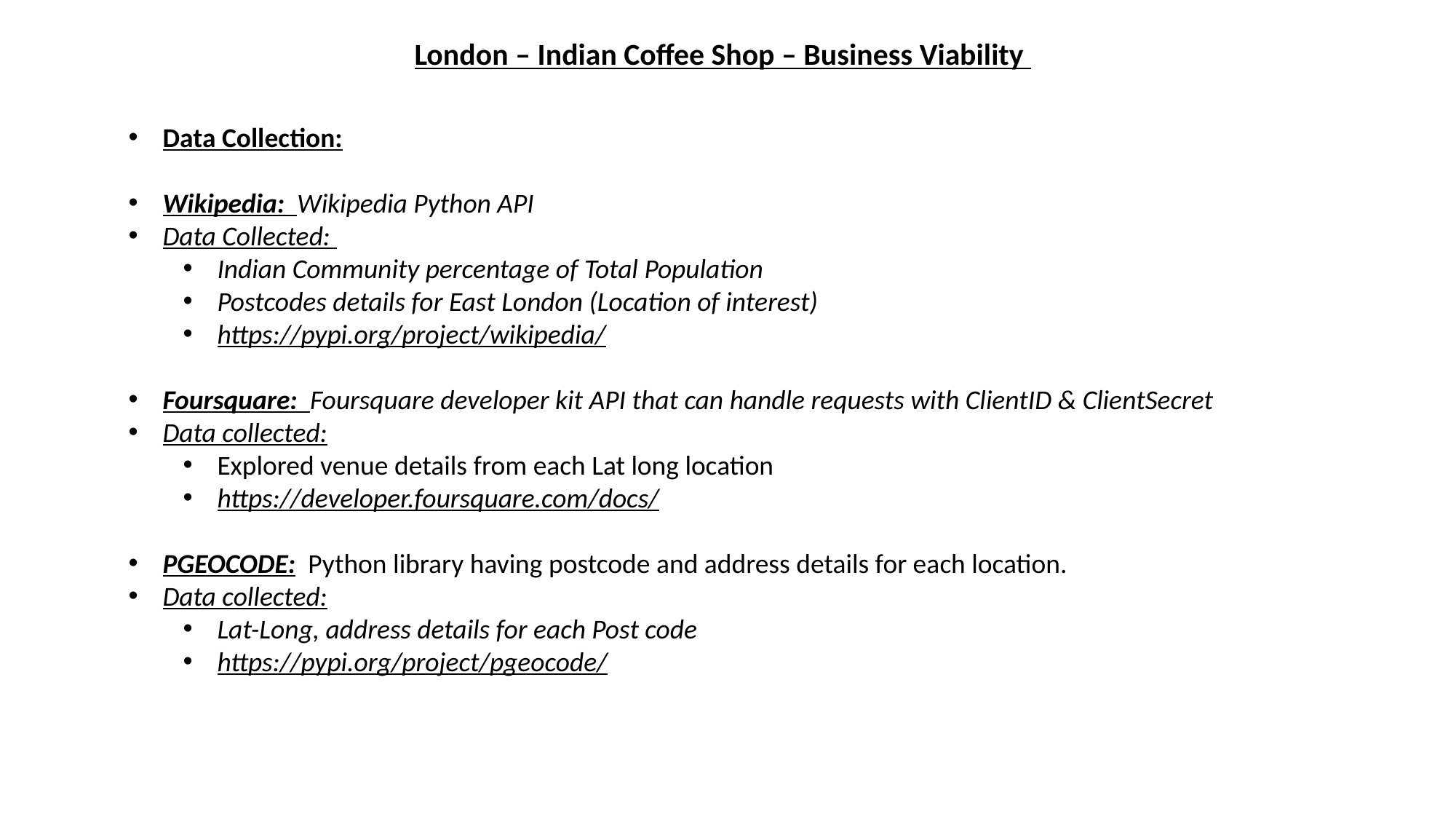

London – Indian Coffee Shop – Business Viability
Data Collection:

Wikipedia:  Wikipedia Python API
Data Collected:
Indian Community percentage of Total Population
Postcodes details for East London (Location of interest)
https://pypi.org/project/wikipedia/

Foursquare:  Foursquare developer kit API that can handle requests with ClientID & ClientSecret
Data collected:
Explored venue details from each Lat long location
https://developer.foursquare.com/docs/

PGEOCODE:  Python library having postcode and address details for each location.
Data collected:
Lat-Long, address details for each Post code
https://pypi.org/project/pgeocode/